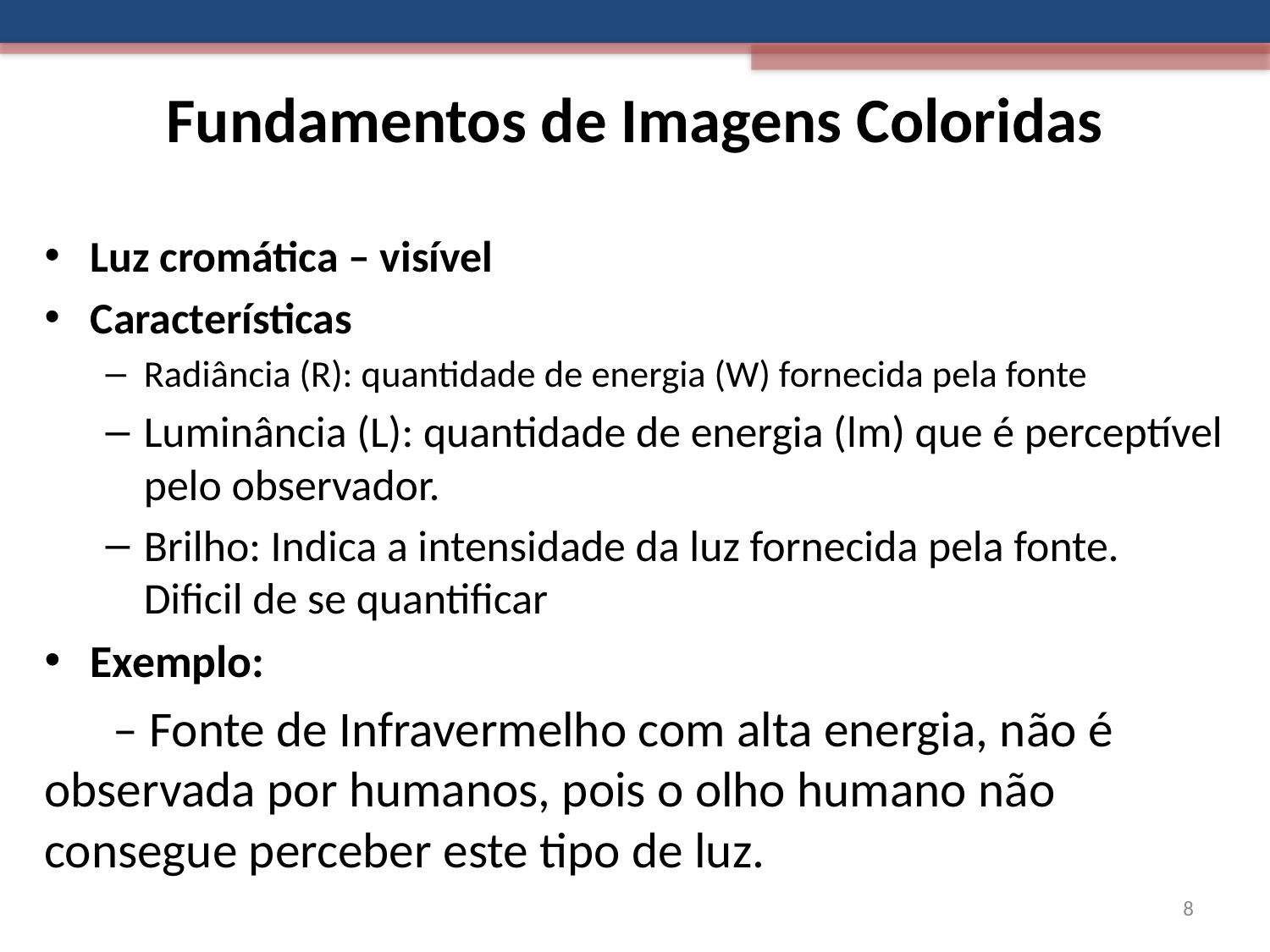

# Fundamentos de Imagens Coloridas
Luz cromática – visível
Características
Radiância (R): quantidade de energia (W) fornecida pela fonte
Luminância (L): quantidade de energia (lm) que é perceptível pelo observador.
Brilho: Indica a intensidade da luz fornecida pela fonte. Dificil de se quantificar
Exemplo:
      – Fonte de Infravermelho com alta energia, não é observada por humanos, pois o olho humano não consegue perceber este tipo de luz.
8